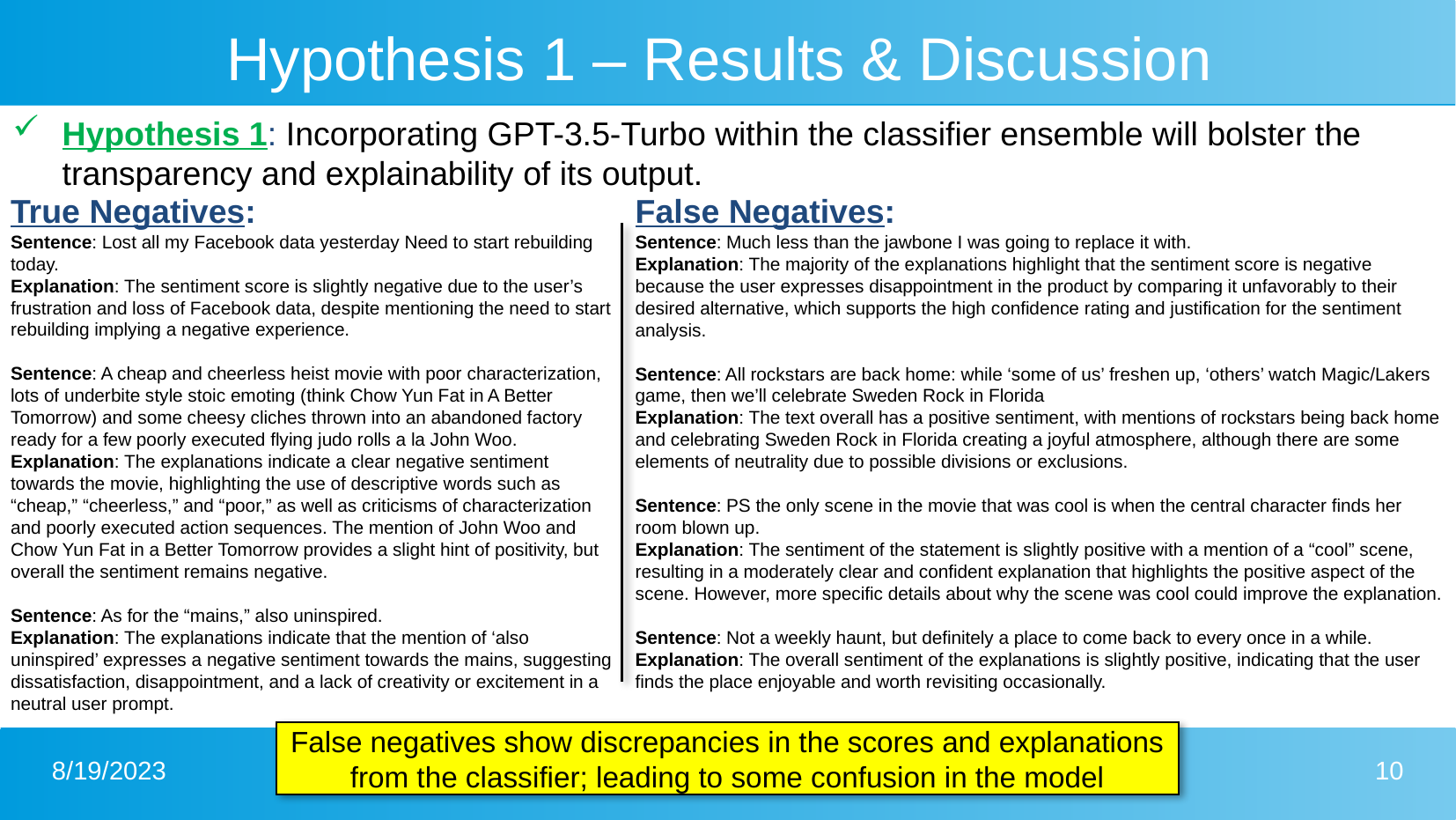

# Hypothesis 1 – Results & Discussion
Hypothesis 1: Incorporating GPT-3.5-Turbo within the classifier ensemble will bolster the transparency and explainability of its output.
False Negatives:
Sentence: Much less than the jawbone I was going to replace it with.
Explanation: The majority of the explanations highlight that the sentiment score is negative because the user expresses disappointment in the product by comparing it unfavorably to their desired alternative, which supports the high confidence rating and justification for the sentiment analysis.

Sentence: All rockstars are back home: while ‘some of us’ freshen up, ‘others’ watch Magic/Lakers game, then we’ll celebrate Sweden Rock in Florida
Explanation: The text overall has a positive sentiment, with mentions of rockstars being back home and celebrating Sweden Rock in Florida creating a joyful atmosphere, although there are some elements of neutrality due to possible divisions or exclusions.

Sentence: PS the only scene in the movie that was cool is when the central character finds her room blown up.
Explanation: The sentiment of the statement is slightly positive with a mention of a “cool” scene, resulting in a moderately clear and confident explanation that highlights the positive aspect of the scene. However, more specific details about why the scene was cool could improve the explanation.

Sentence: Not a weekly haunt, but definitely a place to come back to every once in a while. Explanation: The overall sentiment of the explanations is slightly positive, indicating that the user finds the place enjoyable and worth revisiting occasionally.
True Negatives:
Sentence: Lost all my Facebook data yesterday Need to start rebuilding today.
Explanation: The sentiment score is slightly negative due to the user’s frustration and loss of Facebook data, despite mentioning the need to start rebuilding implying a negative experience.

Sentence: A cheap and cheerless heist movie with poor characterization, lots of underbite style stoic emoting (think Chow Yun Fat in A Better Tomorrow) and some cheesy cliches thrown into an abandoned factory ready for a few poorly executed flying judo rolls a la John Woo.
Explanation: The explanations indicate a clear negative sentiment towards the movie, highlighting the use of descriptive words such as “cheap,” “cheerless,” and “poor,” as well as criticisms of characterization and poorly executed action sequences. The mention of John Woo and Chow Yun Fat in a Better Tomorrow provides a slight hint of positivity, but overall the sentiment remains negative.

Sentence: As for the “mains,” also uninspired.
Explanation: The explanations indicate that the mention of ‘also uninspired’ expresses a negative sentiment towards the mains, suggesting dissatisfaction, disappointment, and a lack of creativity or excitement in a neutral user prompt.
False negatives show discrepancies in the scores and explanations from the classifier; leading to some confusion in the model
8/19/2023
10